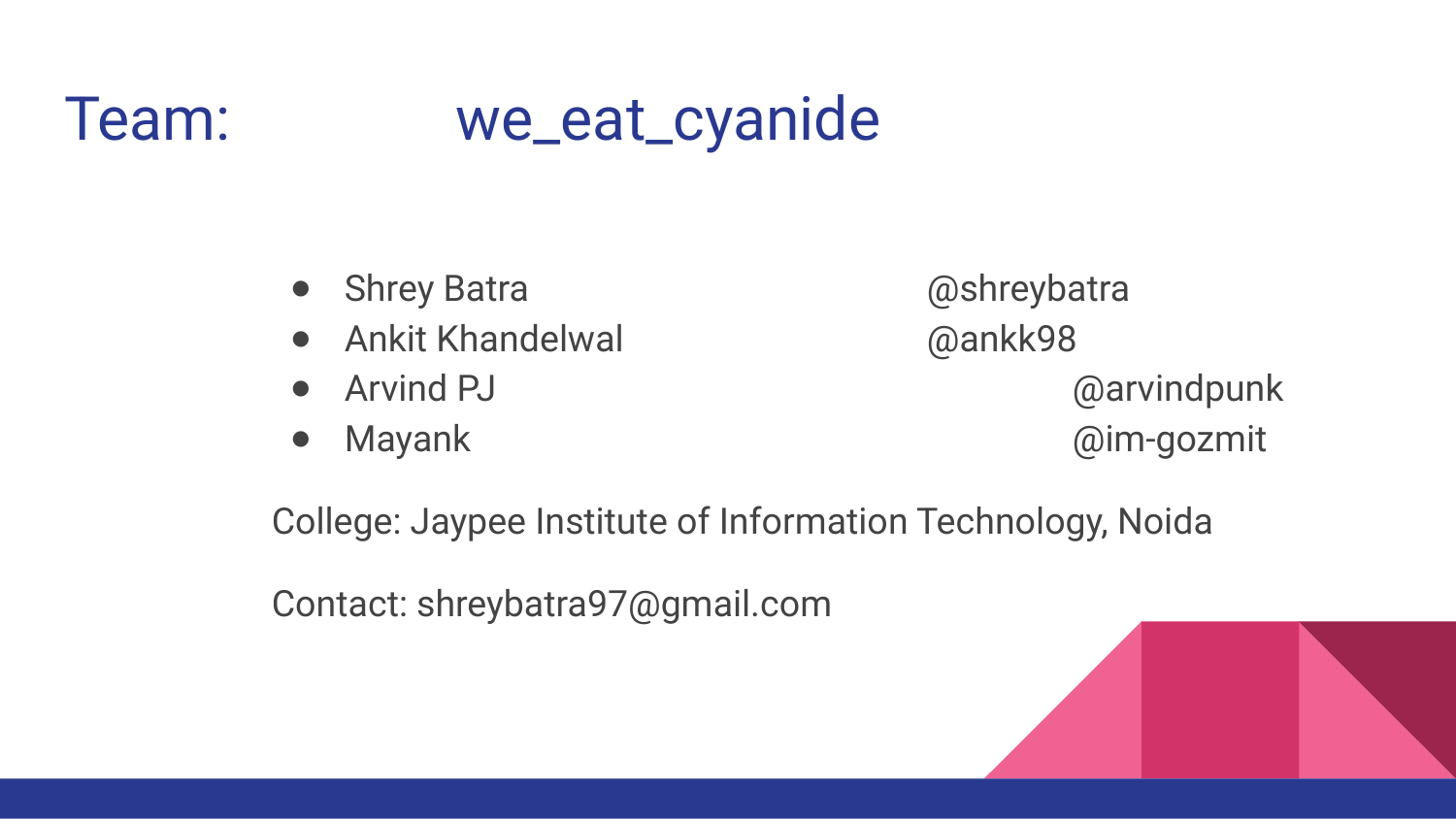

# Team:               we_eat_cyanide
Shrey Batra    			@shreybatra
Ankit Khandelwal			@ankk98
Arvind PJ 				@arvindpunk
Mayank					@im-gozmit
College: Jaypee Institute of Information Technology, Noida
Contact: shreybatra97@gmail.com